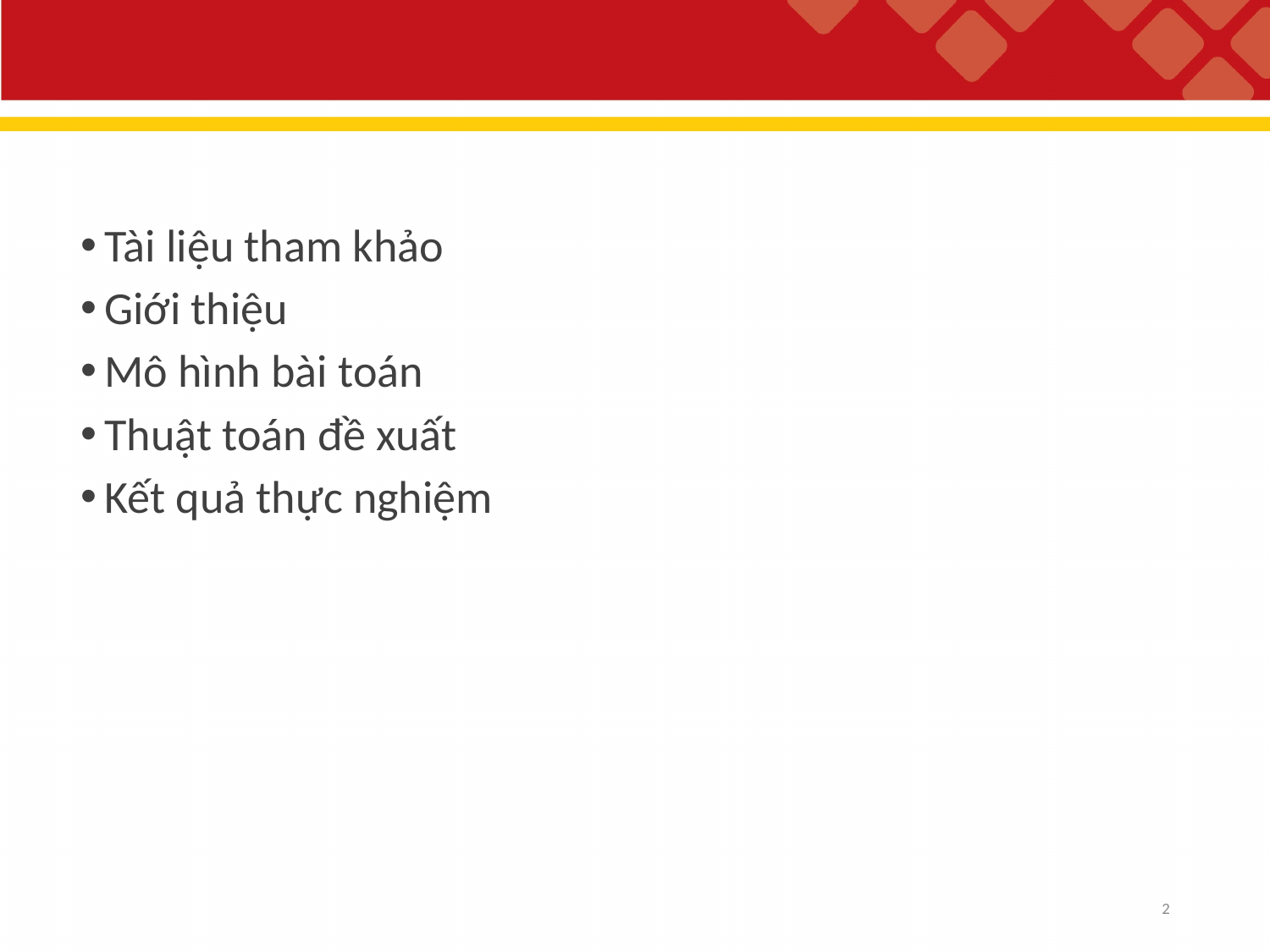

#
Tài liệu tham khảo
Giới thiệu
Mô hình bài toán
Thuật toán đề xuất
Kết quả thực nghiệm
2